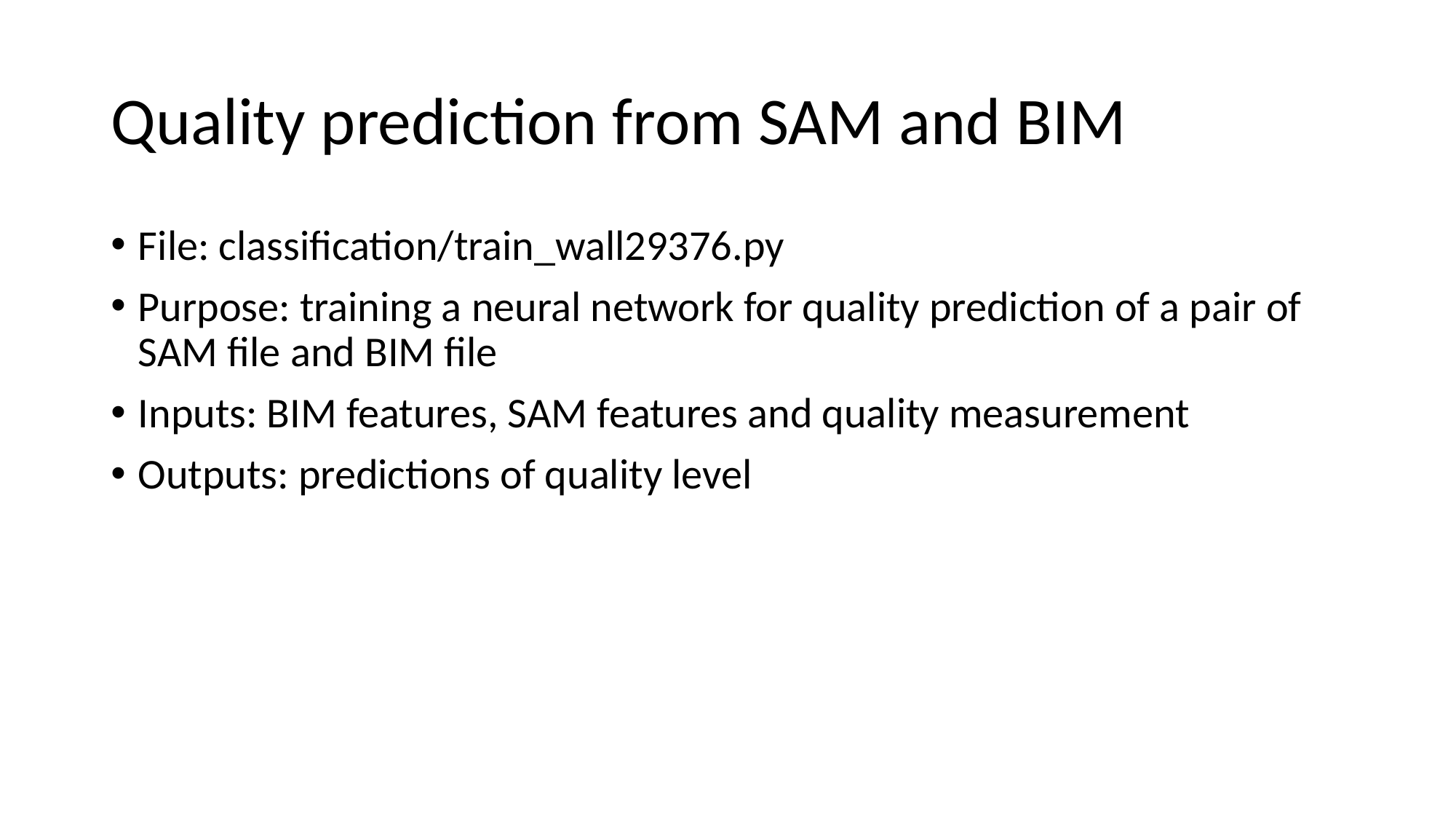

# Quality prediction from SAM and BIM
File: classification/train_wall29376.py
Purpose: training a neural network for quality prediction of a pair of SAM file and BIM file
Inputs: BIM features, SAM features and quality measurement
Outputs: predictions of quality level